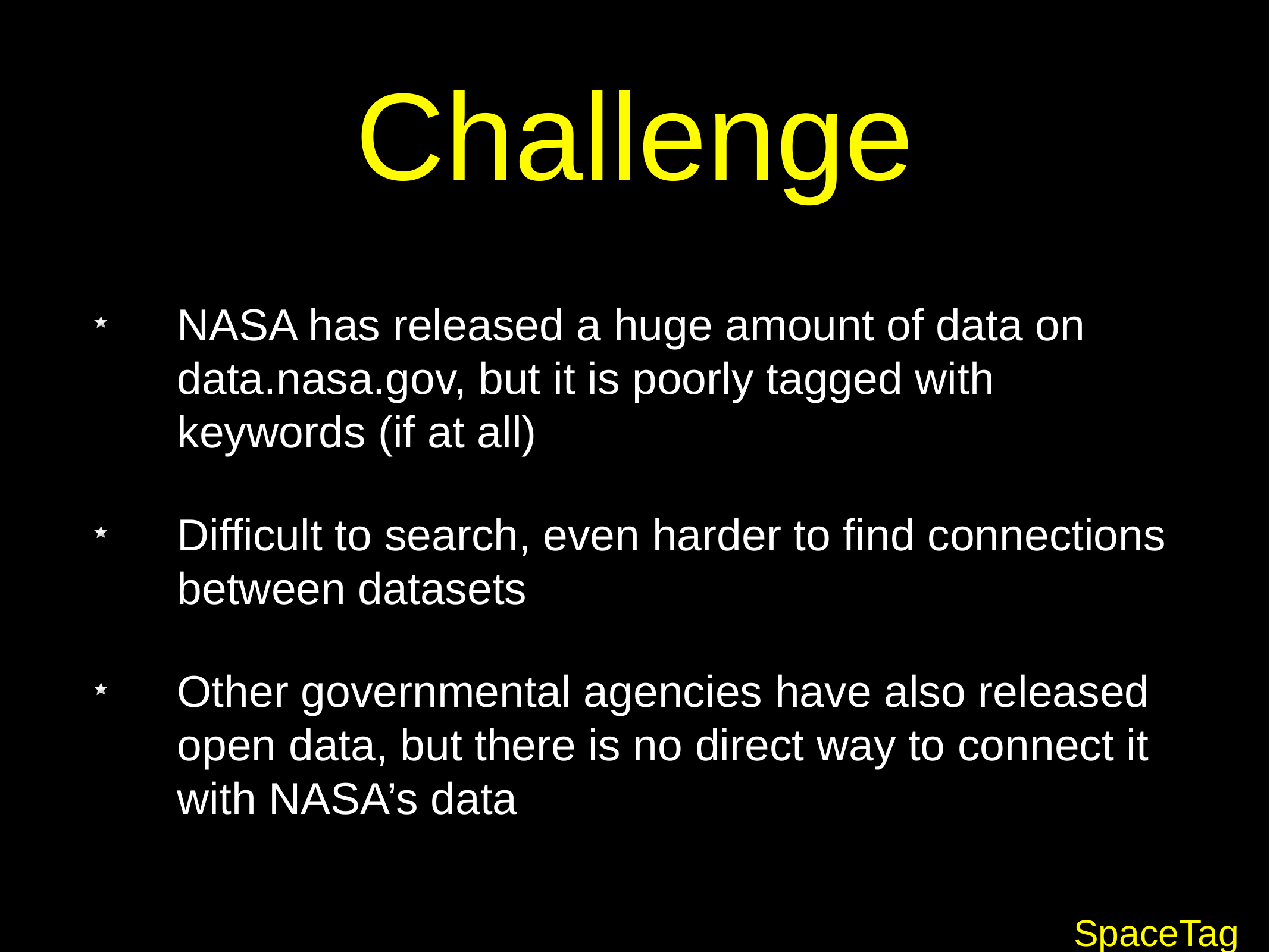

# Challenge
NASA has released a huge amount of data on data.nasa.gov, but it is poorly tagged with keywords (if at all)
Difficult to search, even harder to find connections between datasets
Other governmental agencies have also released open data, but there is no direct way to connect it with NASA’s data
SpaceTag